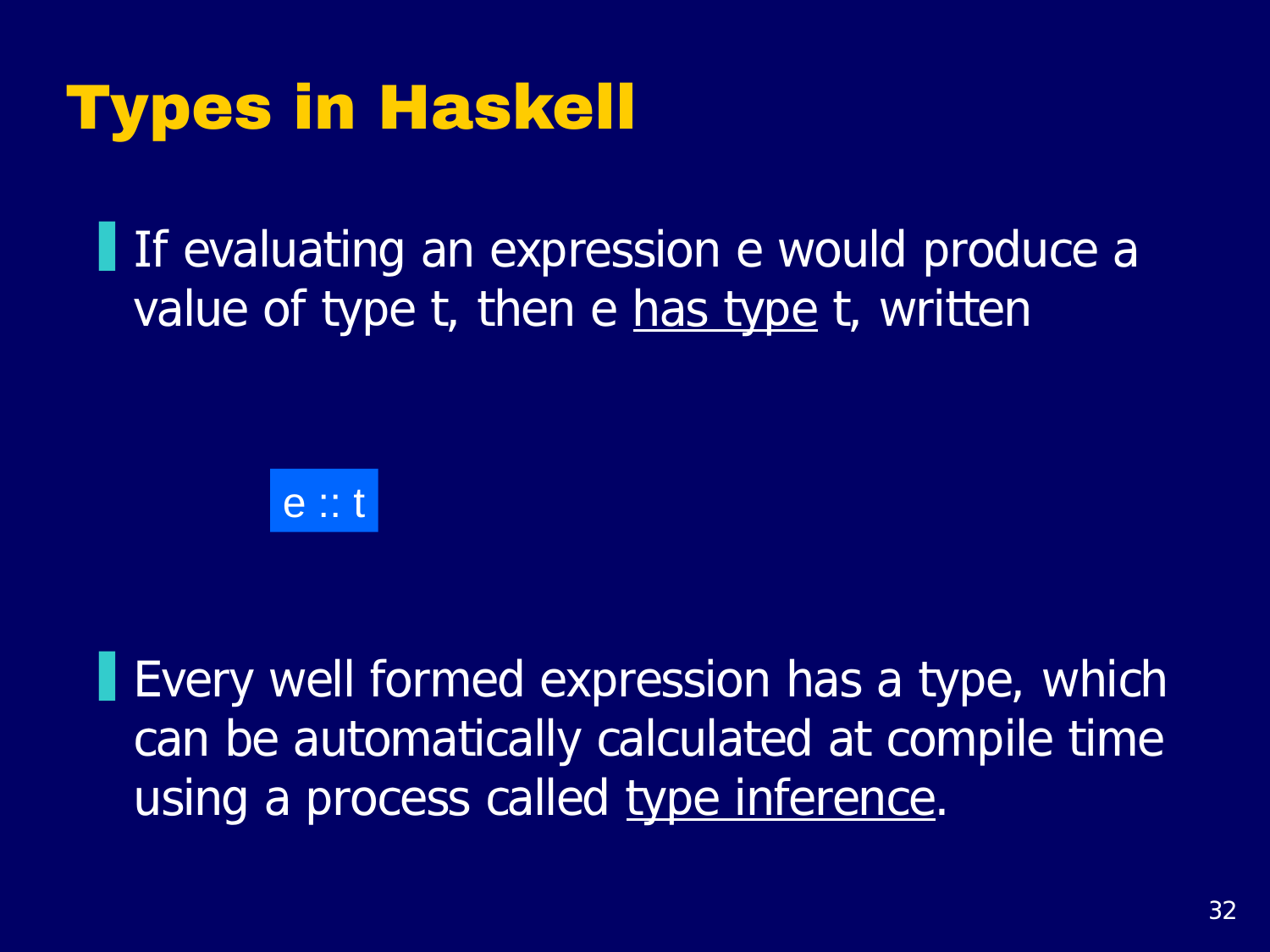

# Types in Haskell
If evaluating an expression e would produce a value of type t, then e has type t, written
e :: t
Every well formed expression has a type, which can be automatically calculated at compile time using a process called type inference.
32